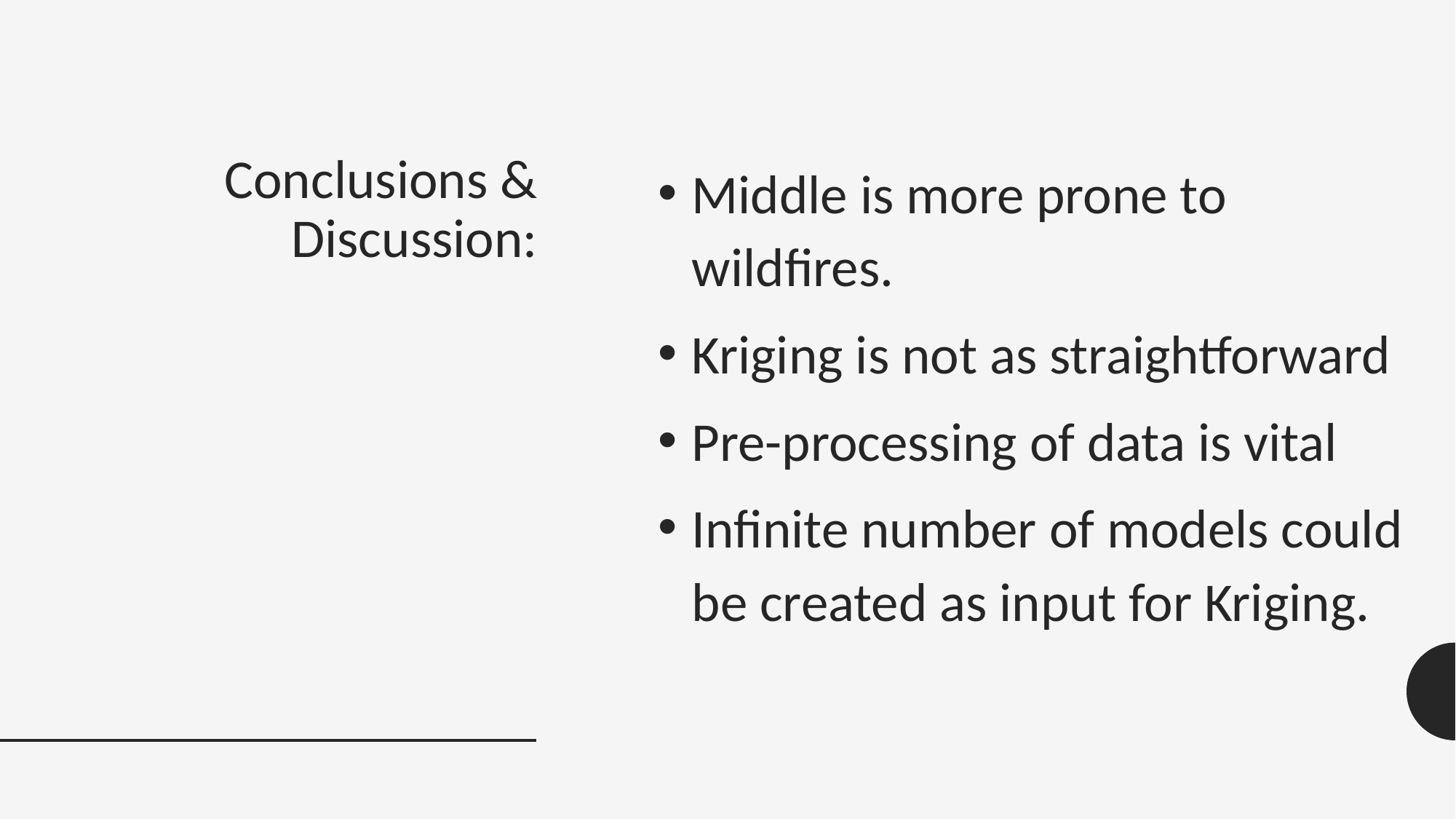

# Conclusions & Discussion:
Middle is more prone to wildfires.
Kriging is not as straightforward
Pre-processing of data is vital
Infinite number of models could be created as input for Kriging.